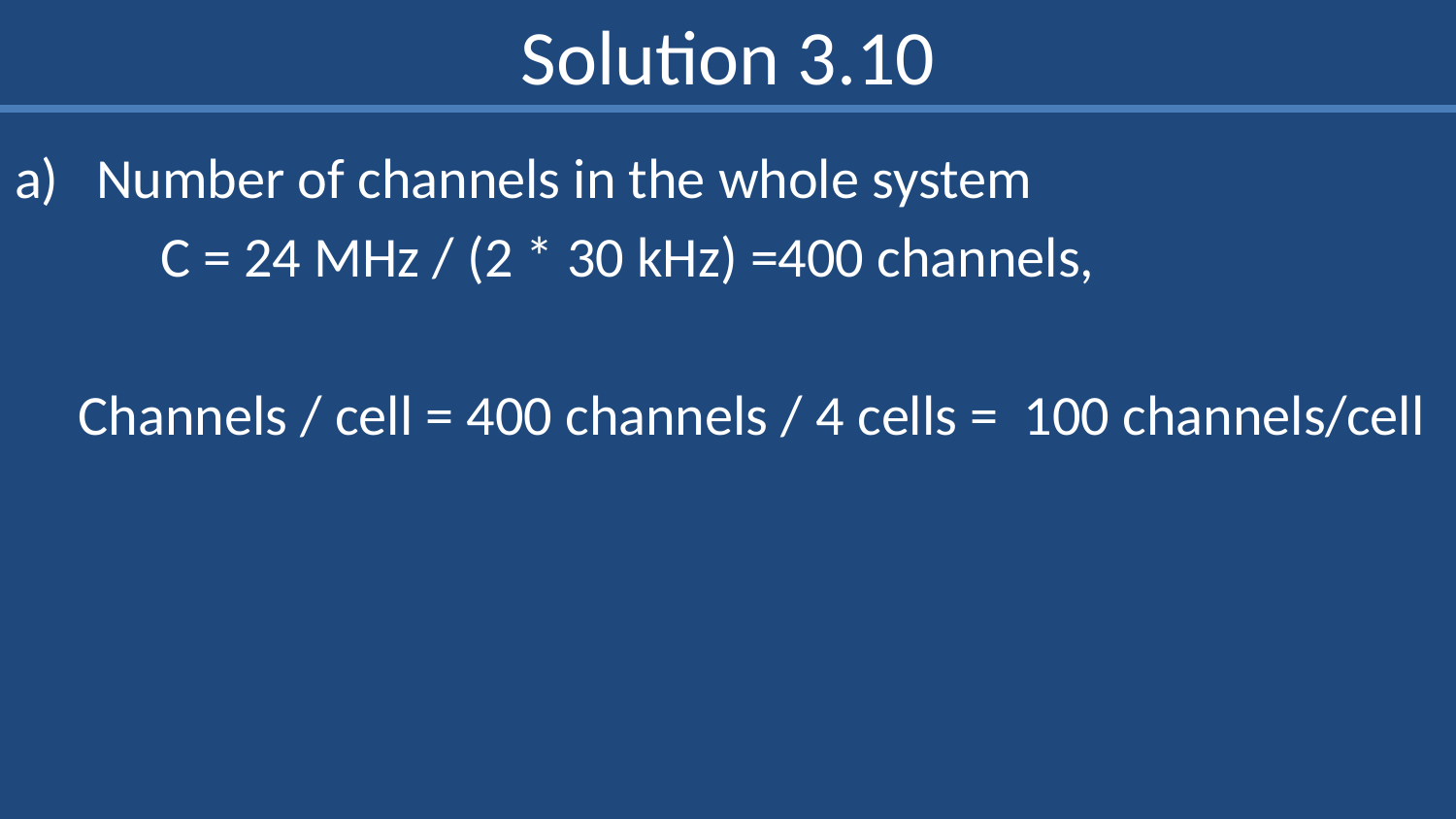

# Solution 3.10
Number of channels in the whole system
	C = 24 MHz / (2 * 30 kHz) =400 channels,

Channels / cell = 400 channels / 4 cells =  100 channels/cell